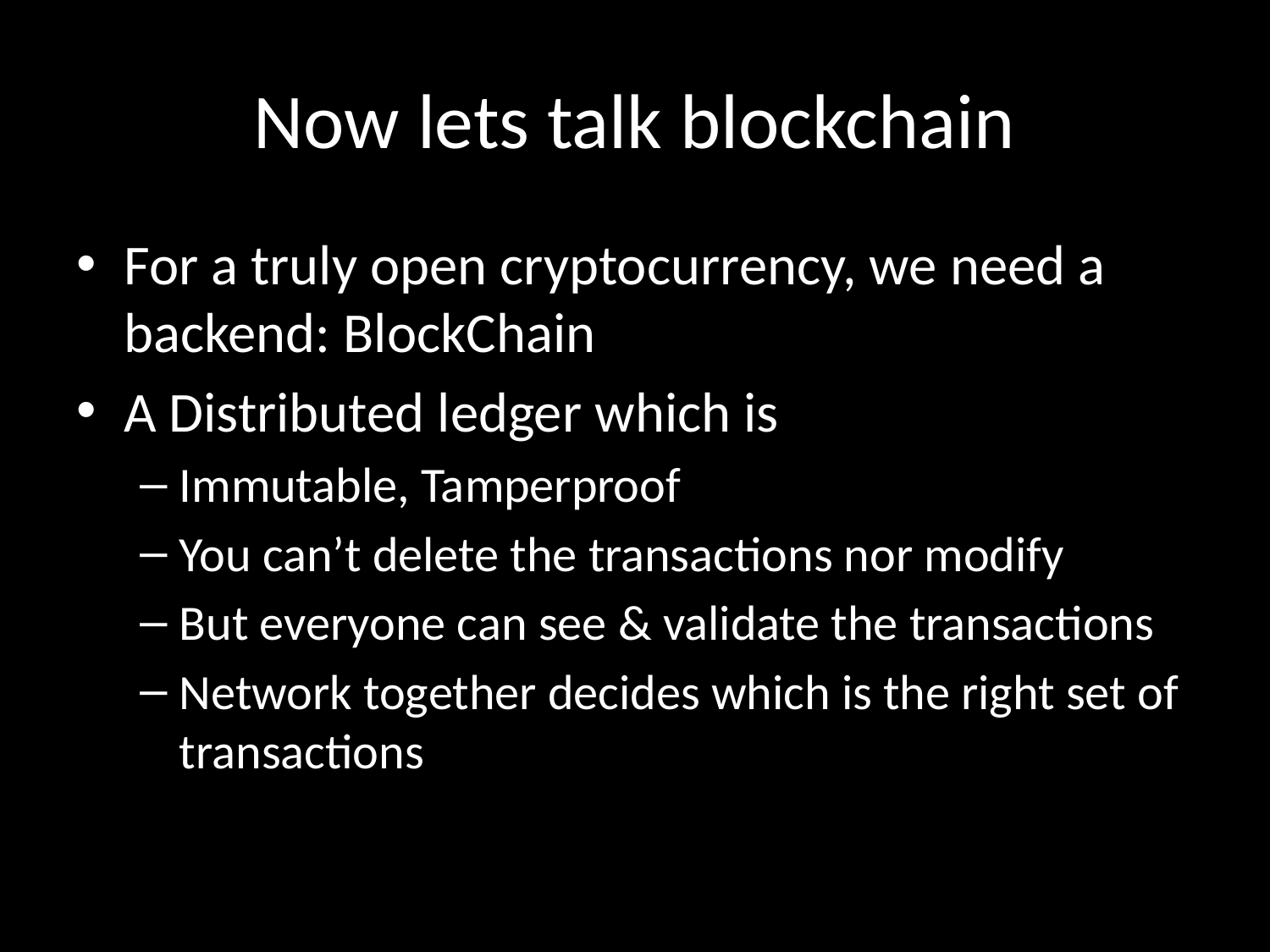

# Now lets talk blockchain
For a truly open cryptocurrency, we need a backend: BlockChain
A Distributed ledger which is
Immutable, Tamperproof
You can’t delete the transactions nor modify
But everyone can see & validate the transactions
Network together decides which is the right set of transactions